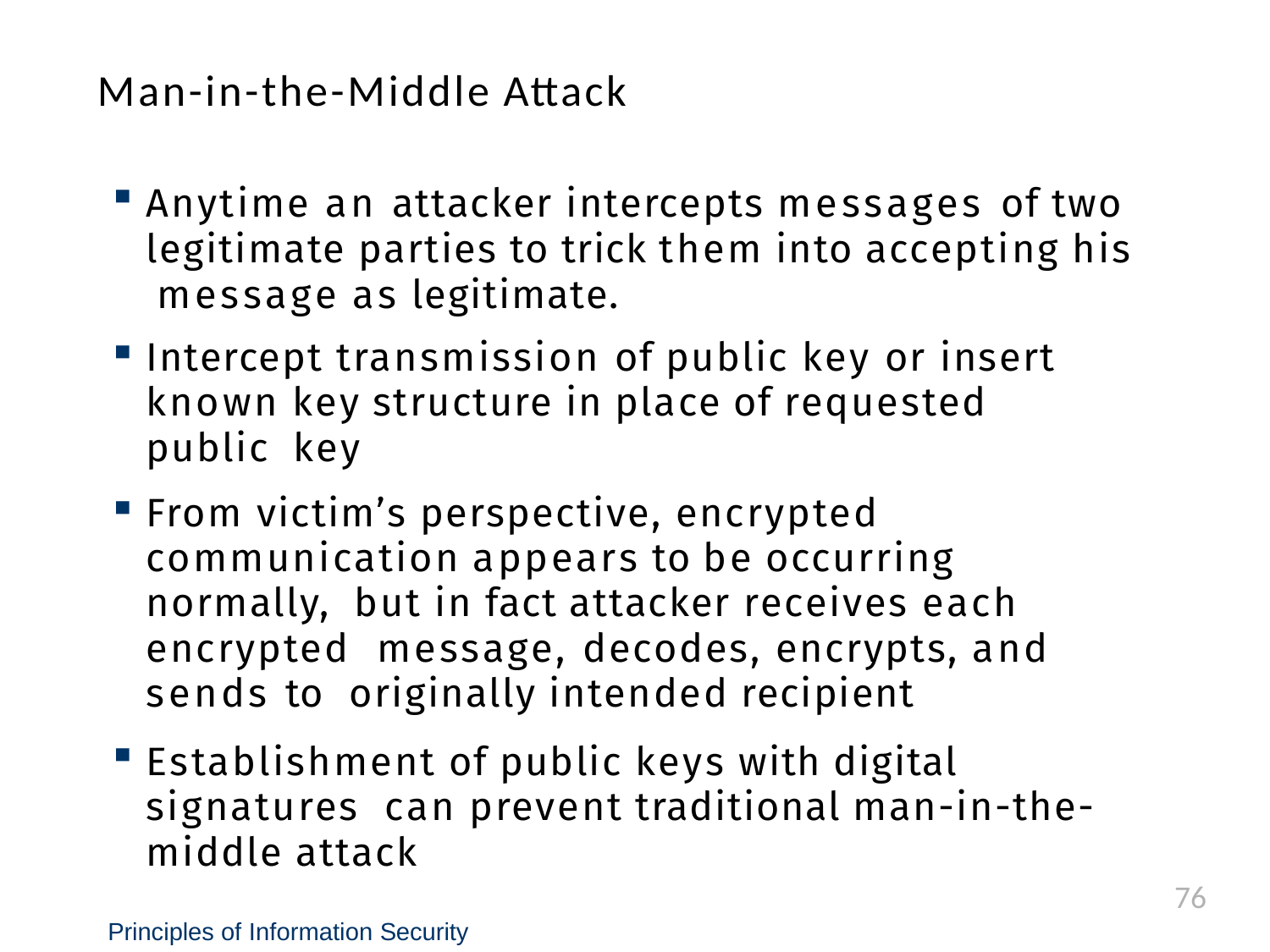

# Man-in-the-Middle Attack
Anytime an attacker intercepts messages of two  legitimate parties to trick them into accepting his  message as legitimate.
Intercept transmission of public key or insert  known key structure in place of requested public  key
From victim’s perspective, encrypted  communication appears to be occurring normally,  but in fact attacker receives each encrypted  message, decodes, encrypts, and sends to  originally intended recipient
Establishment of public keys with digital signatures  can prevent traditional man-in-the-middle attack
76
Principles of Information Security